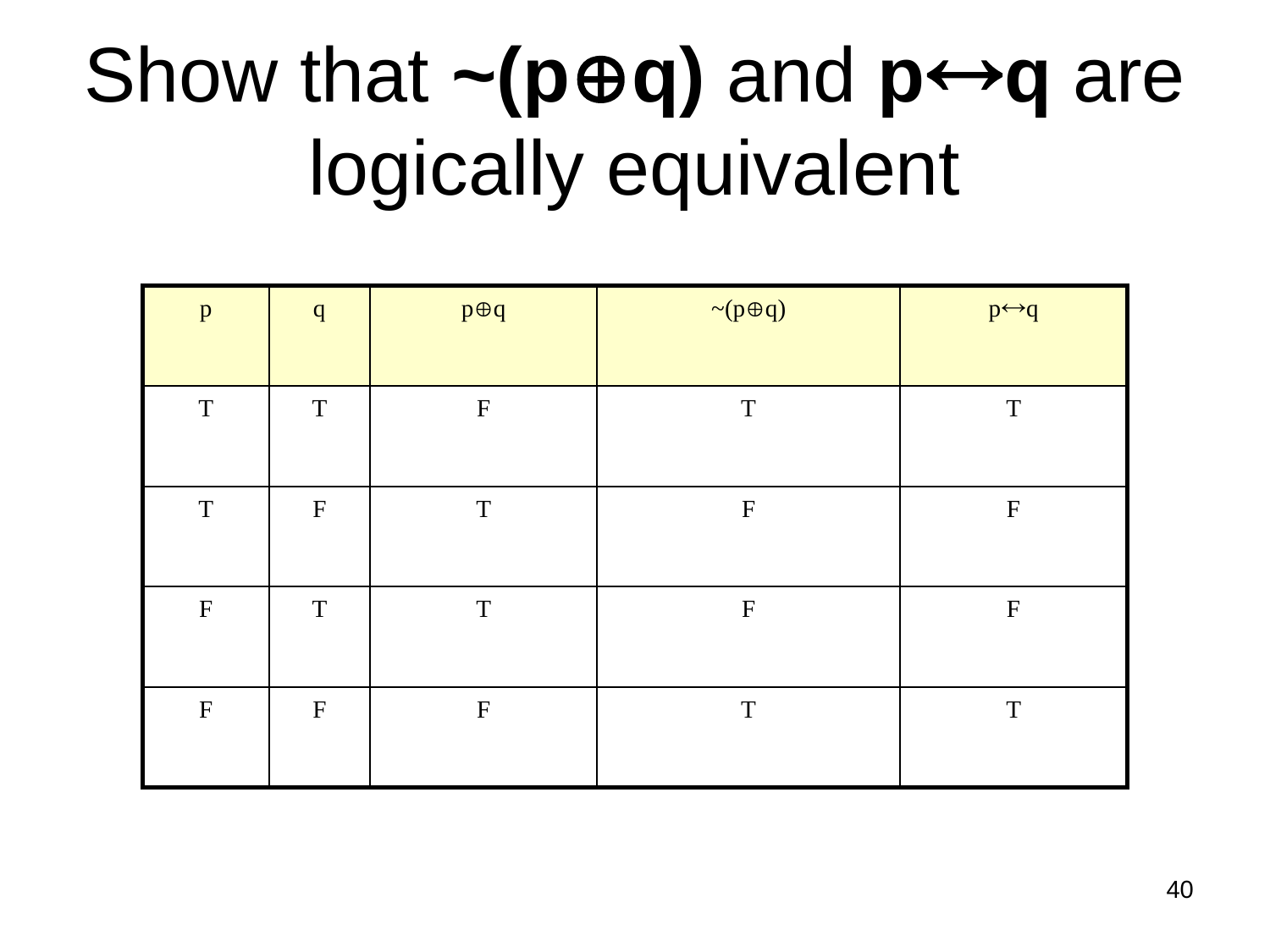

# Show that ~(p⊕q) and p↔q are logically equivalent
p
q
p⊕q
~(p⊕q)
p↔q
T
T
F
T
T
T
F
T
F
F
F
T
T
F
F
F
F
F
T
T
40